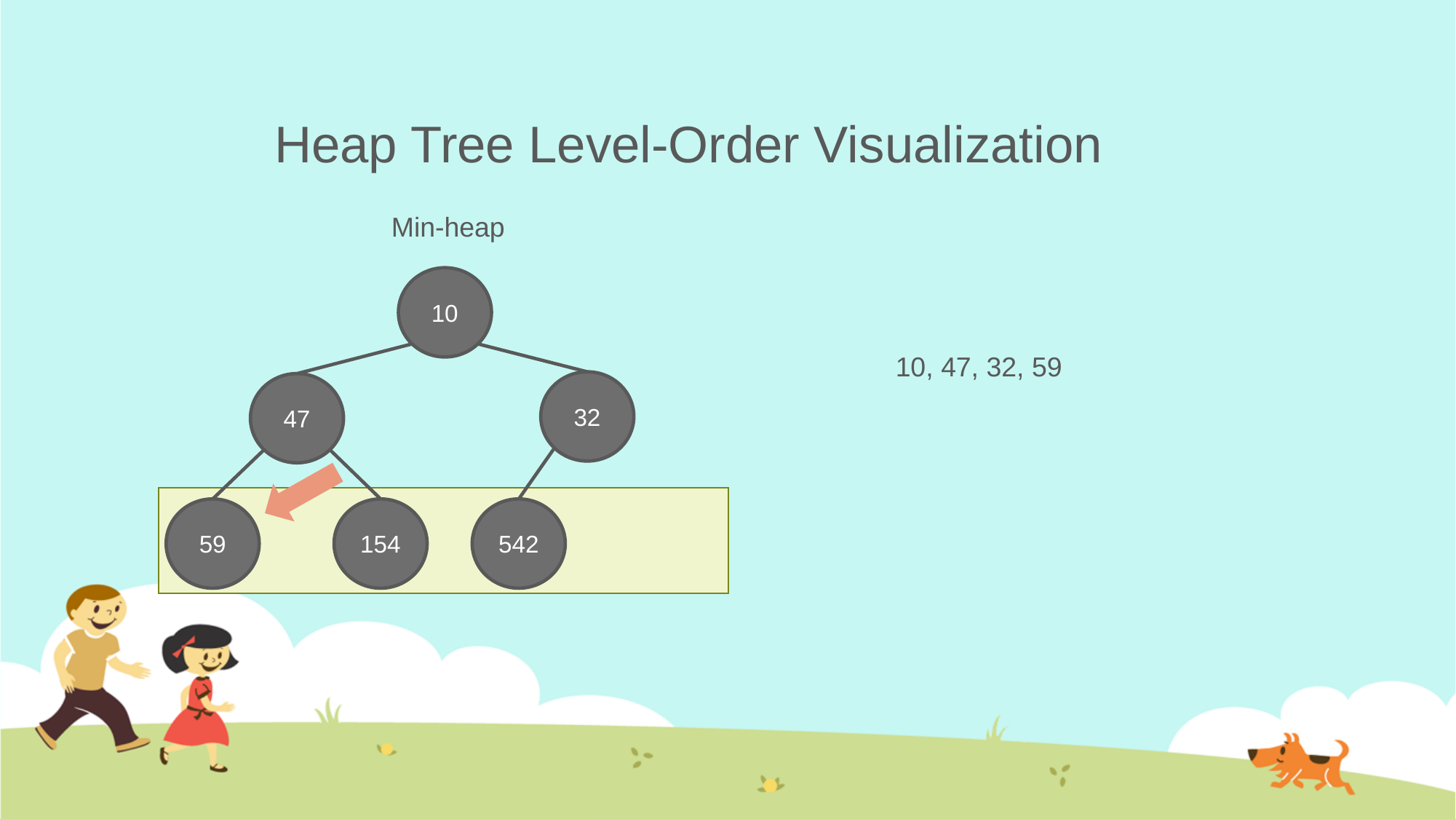

# Heap Tree Level-Order Visualization
Min-heap
10
10, 47, 32, 59
32
47

59
154
542